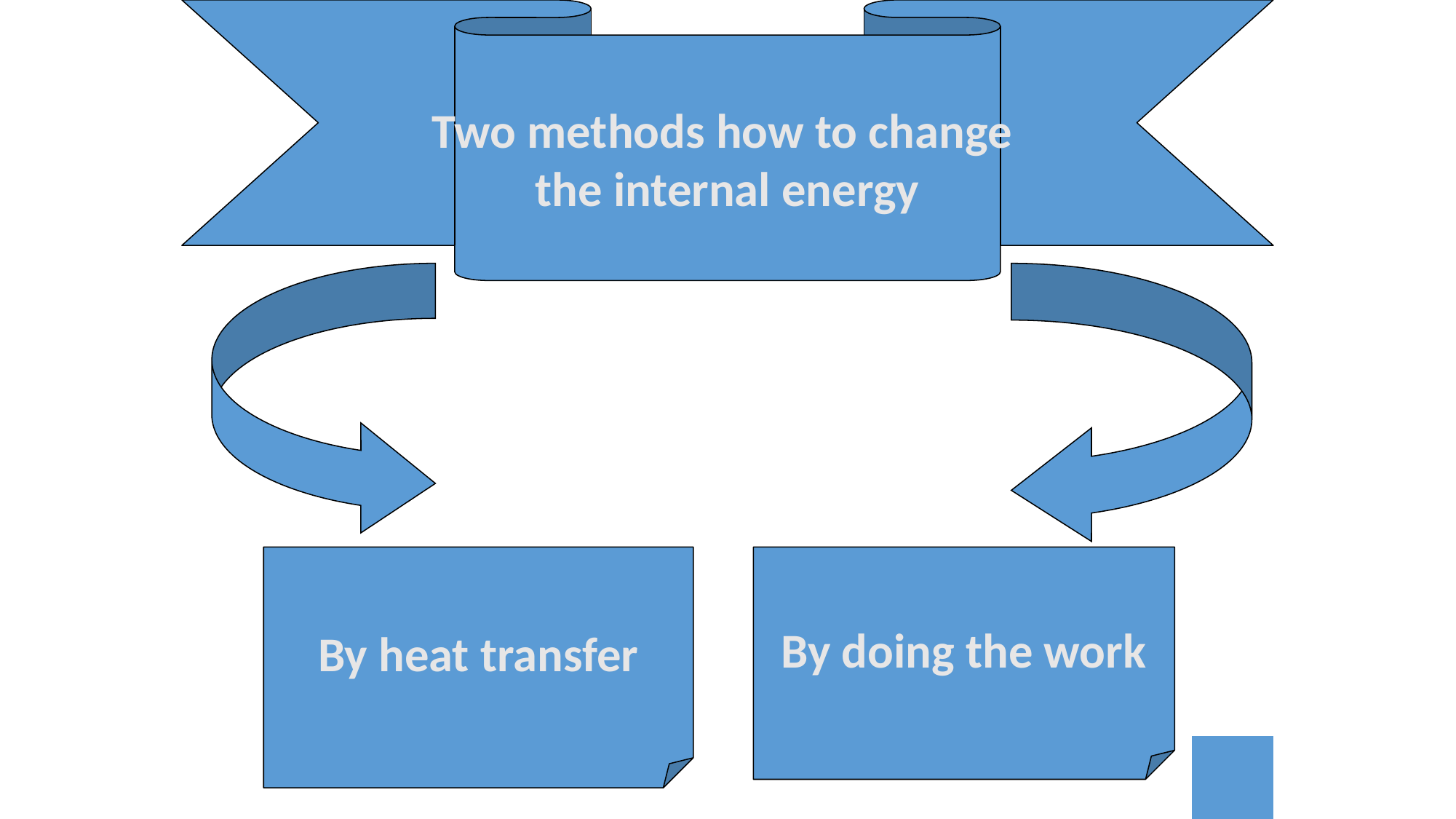

Two methods how to change
the internal energy

By doing the work
By heat transfer